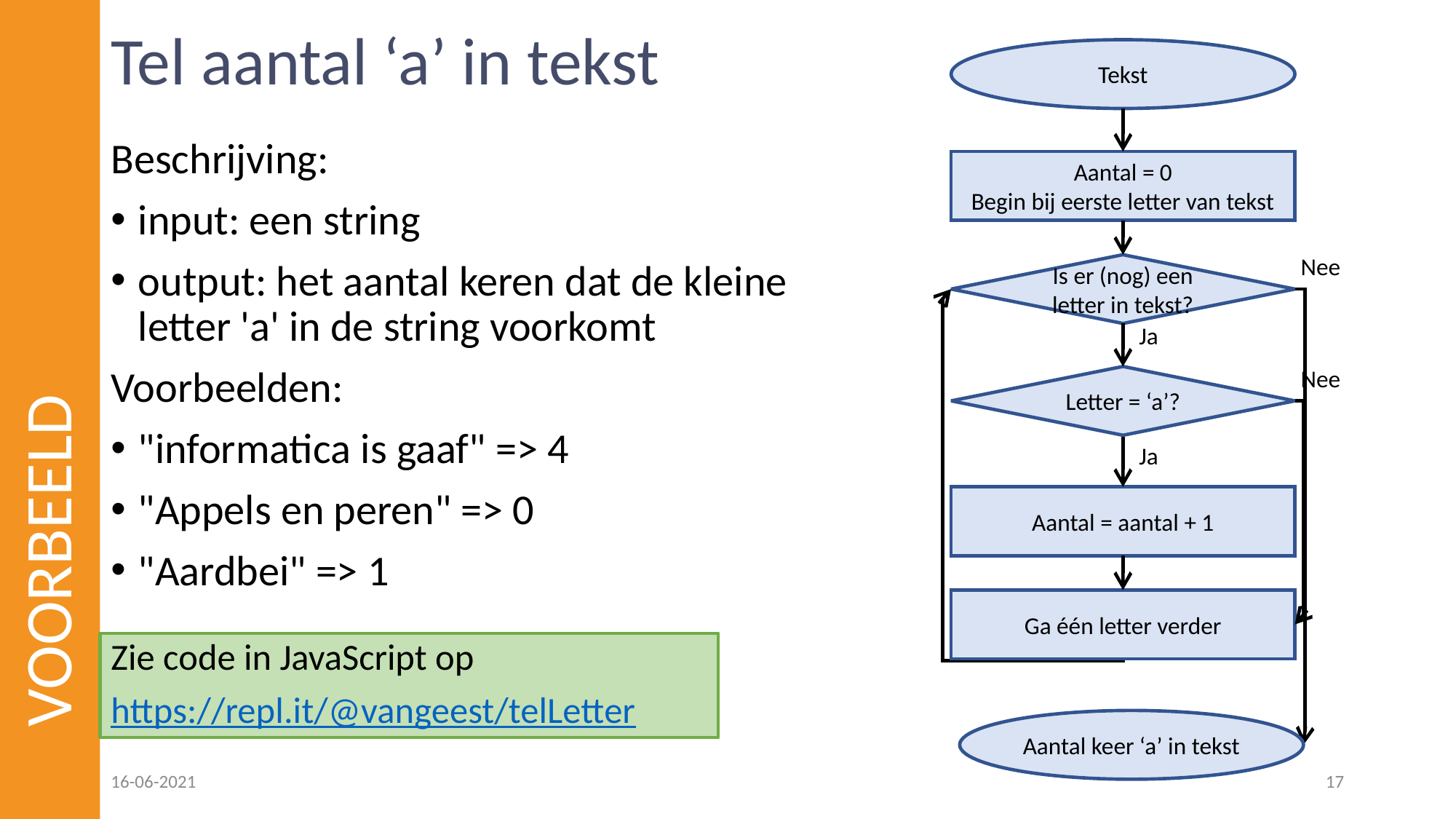

# Tel aantal ‘a’ in tekst
Tekst
Beschrijving:
input: een string
output: het aantal keren dat de kleine letter 'a' in de string voorkomt
Voorbeelden:
"informatica is gaaf" => 4
"Appels en peren" => 0
"Aardbei" => 1

Aantal = 0
Begin bij eerste letter van tekst
Nee
Is er (nog) een letter in tekst?
Ja
VOORBEELD
Nee
Letter = ‘a’?
Ja
Aantal = aantal + 1
Ga één letter verder
Zie code in JavaScript op
https://repl.it/@vangeest/telLetter
Aantal keer ‘a’ in tekst
16-06-2021

17